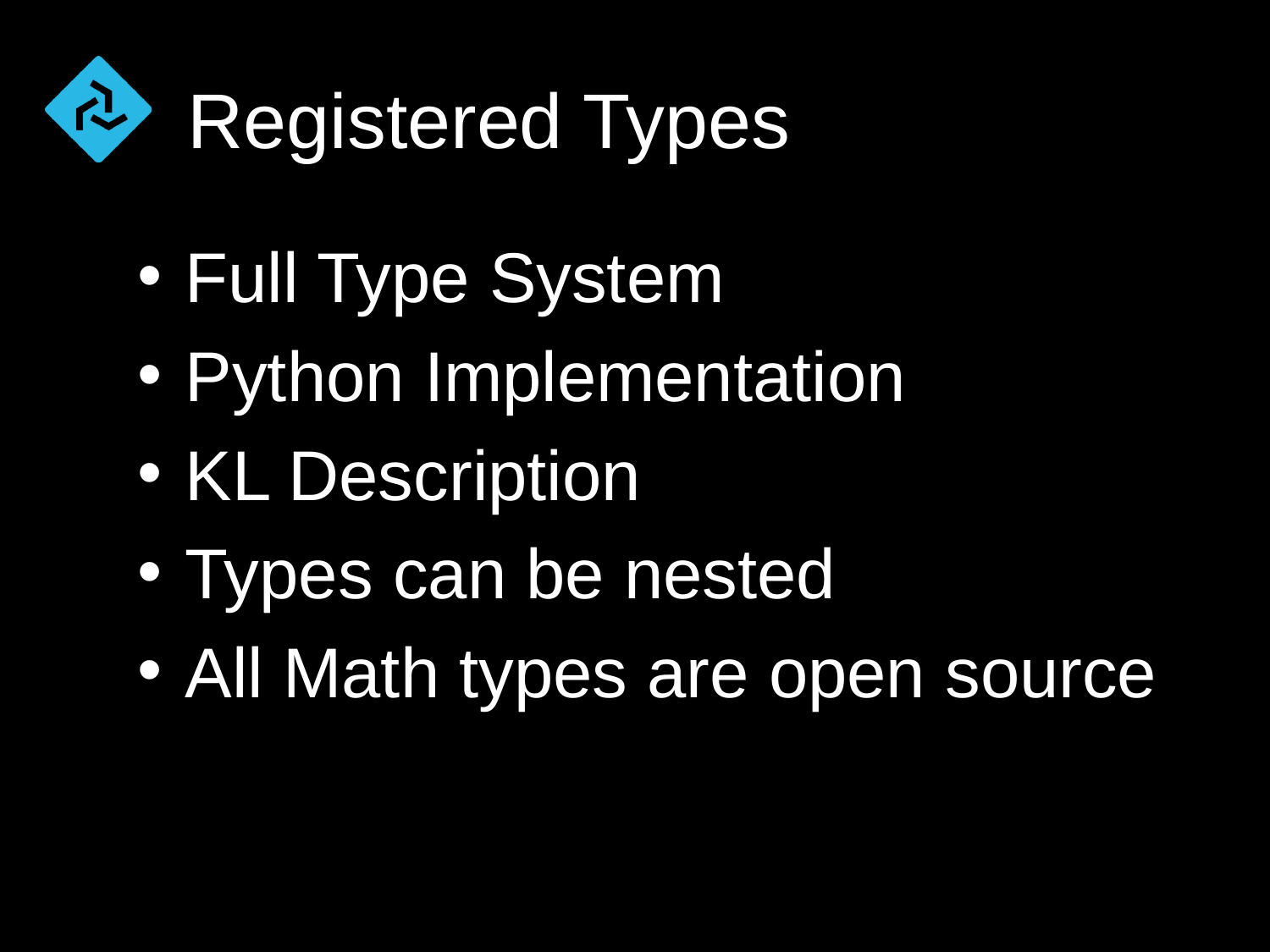

# Registered Types
Full Type System
Python Implementation
KL Description
Types can be nested
All Math types are open source